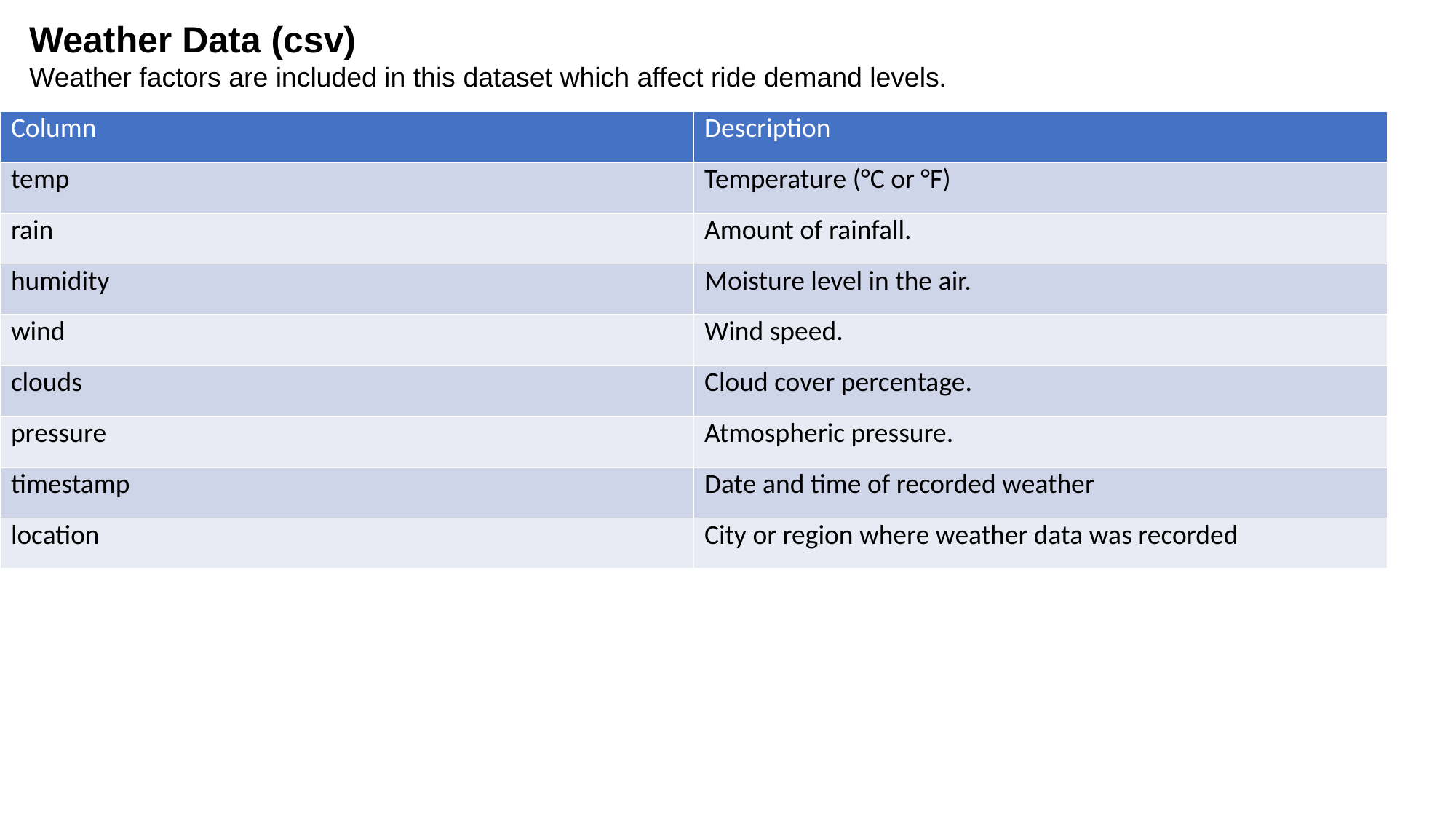

Weather Data (csv)
Weather factors are included in this dataset which affect ride demand levels.
| Column | Description |
| --- | --- |
| temp | Temperature (°C or °F) |
| rain | Amount of rainfall. |
| humidity | Moisture level in the air. |
| wind | Wind speed. |
| clouds | Cloud cover percentage. |
| pressure | Atmospheric pressure. |
| timestamp | Date and time of recorded weather |
| location | City or region where weather data was recorded |